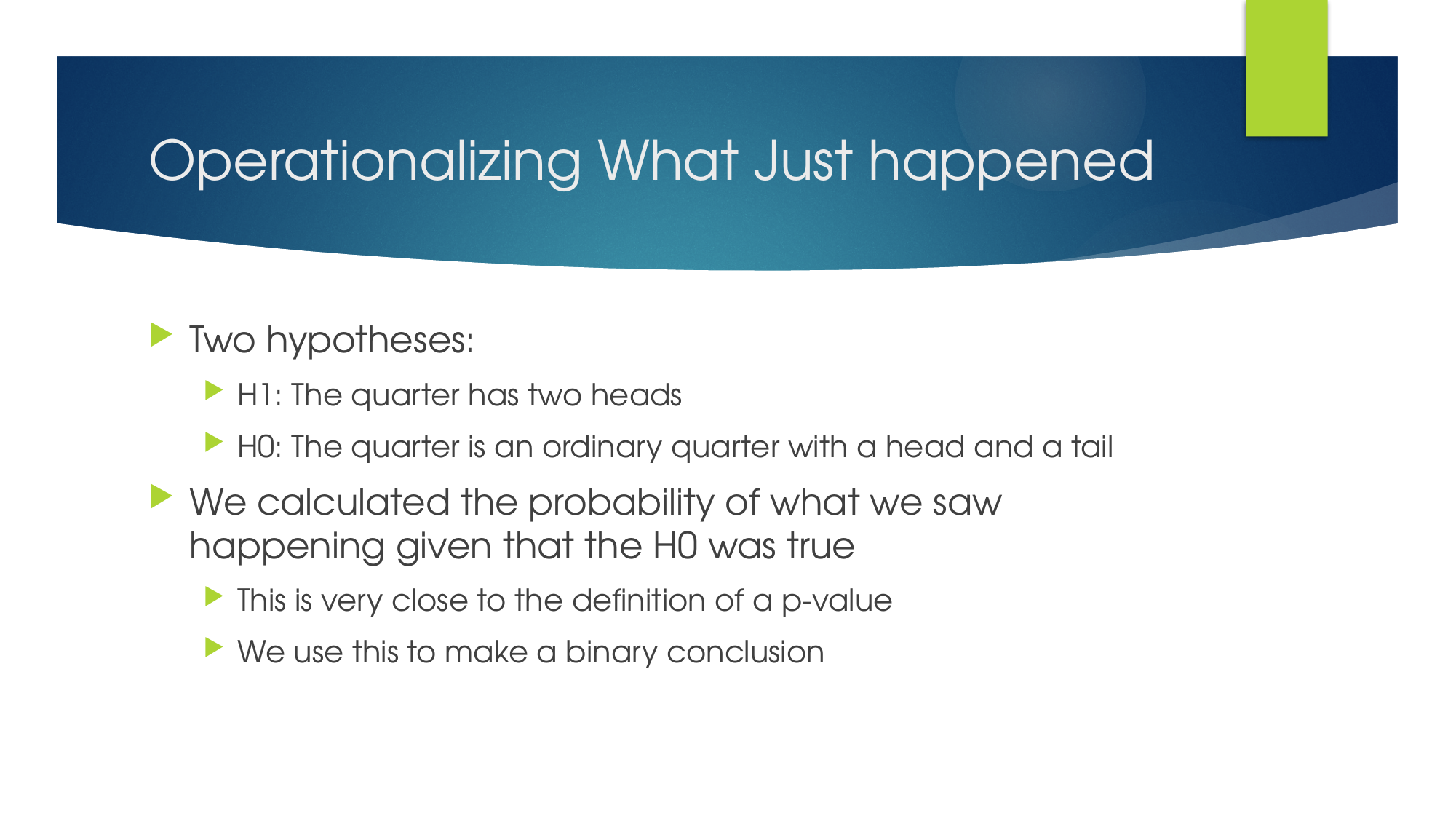

# Operationalizing What Just happened
Two hypotheses:
H1: The quarter has two heads
H0: The quarter is an ordinary quarter with a head and a tail
We calculated the probability of what we saw happening given that the H0 was true
This is very close to the definition of a p-value
We use this to make a binary conclusion